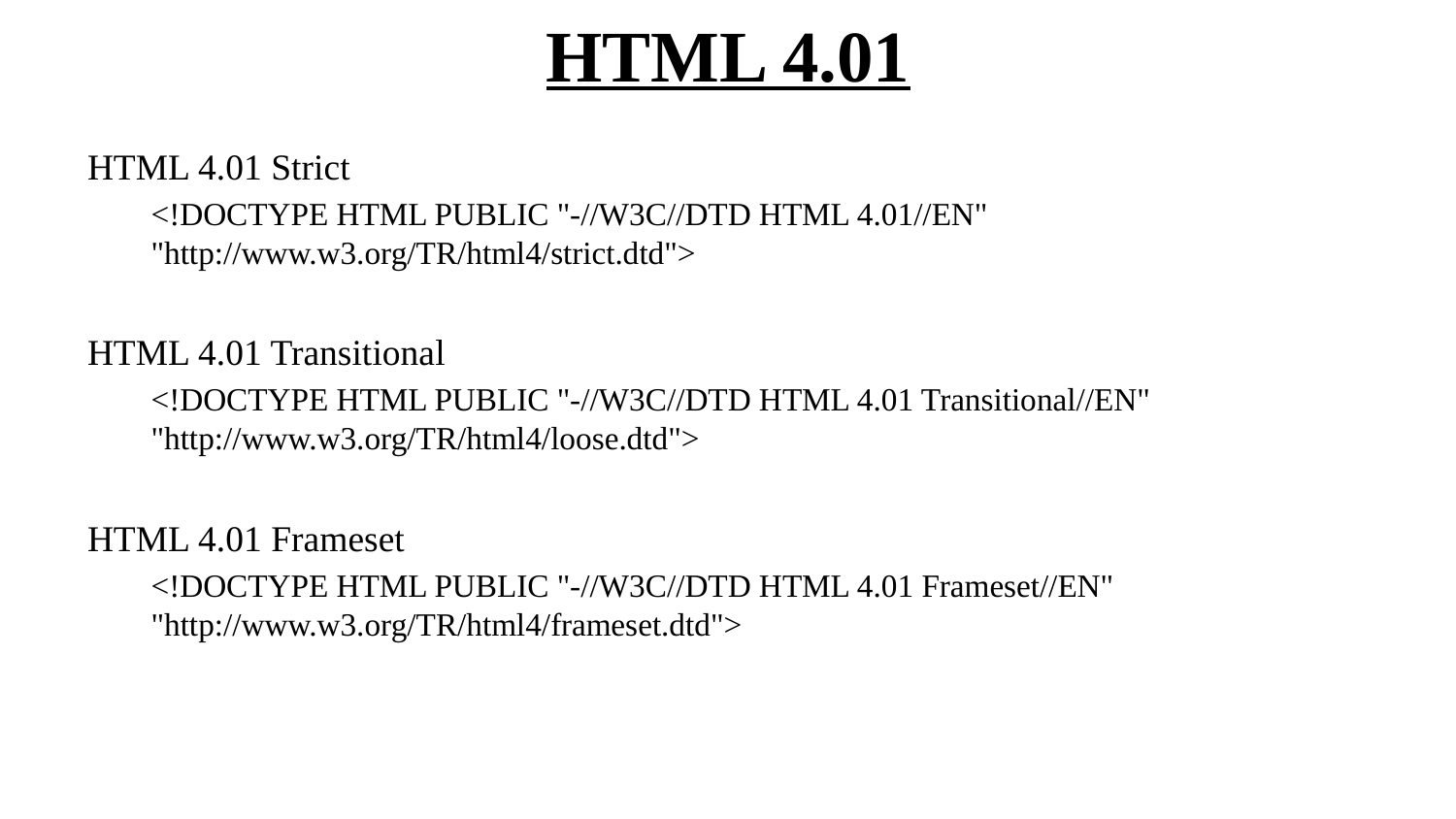

# HTML 4.01
HTML 4.01 Strict
<!DOCTYPE HTML PUBLIC "-//W3C//DTD HTML 4.01//EN" "http://www.w3.org/TR/html4/strict.dtd">

HTML 4.01 Transitional
<!DOCTYPE HTML PUBLIC "-//W3C//DTD HTML 4.01 Transitional//EN" "http://www.w3.org/TR/html4/loose.dtd">

HTML 4.01 Frameset
<!DOCTYPE HTML PUBLIC "-//W3C//DTD HTML 4.01 Frameset//EN" "http://www.w3.org/TR/html4/frameset.dtd">